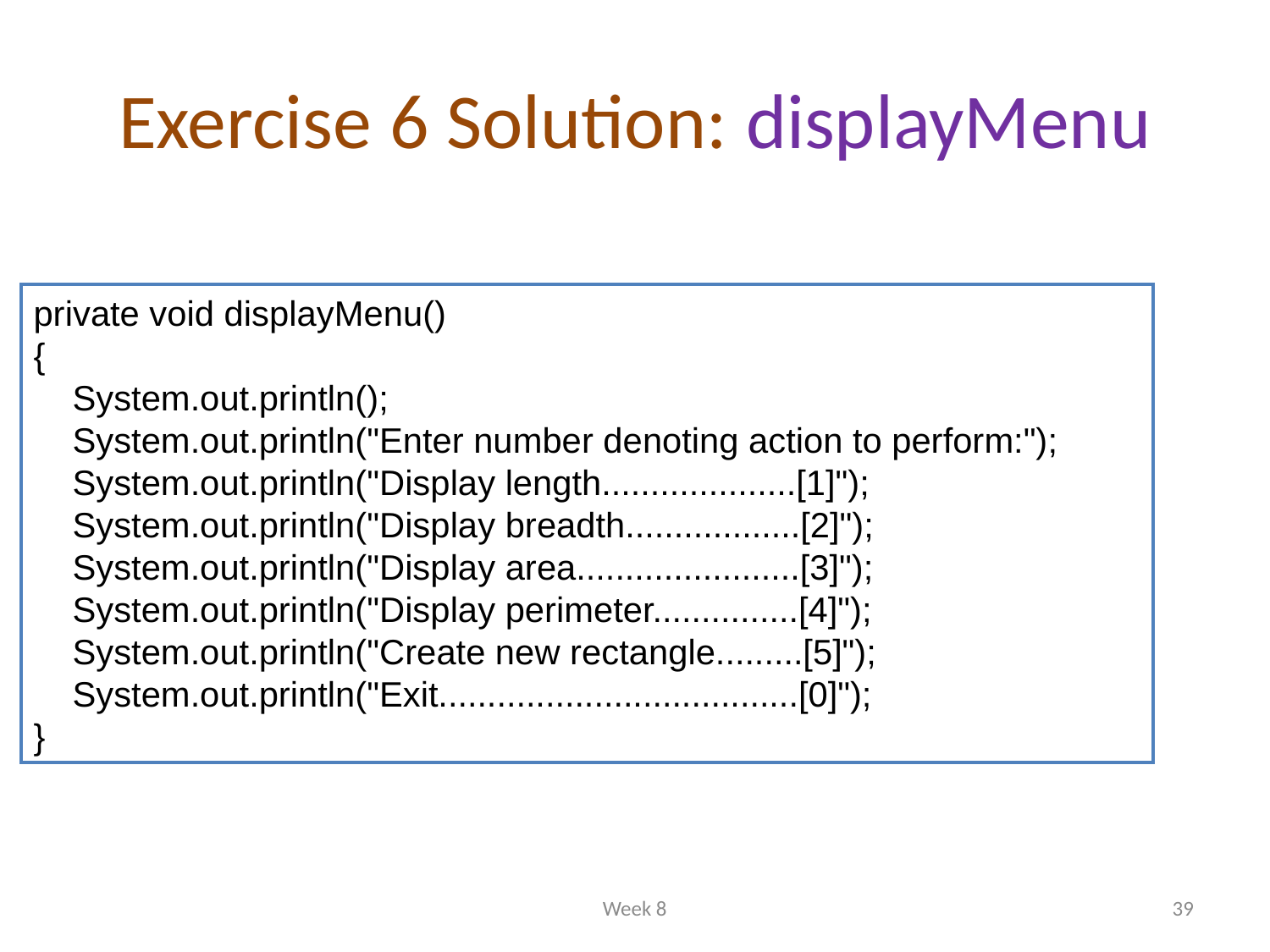

# Exercise 6 Solution: displayMenu
private void displayMenu()
{
    System.out.println();
    System.out.println("Enter number denoting action to perform:");
    System.out.println("Display length....................[1]");
    System.out.println("Display breadth..................[2]");
    System.out.println("Display area.......................[3]");
    System.out.println("Display perimeter...............[4]");
    System.out.println("Create new rectangle.........[5]");
    System.out.println("Exit.....................................[0]");
}
Week 8
39